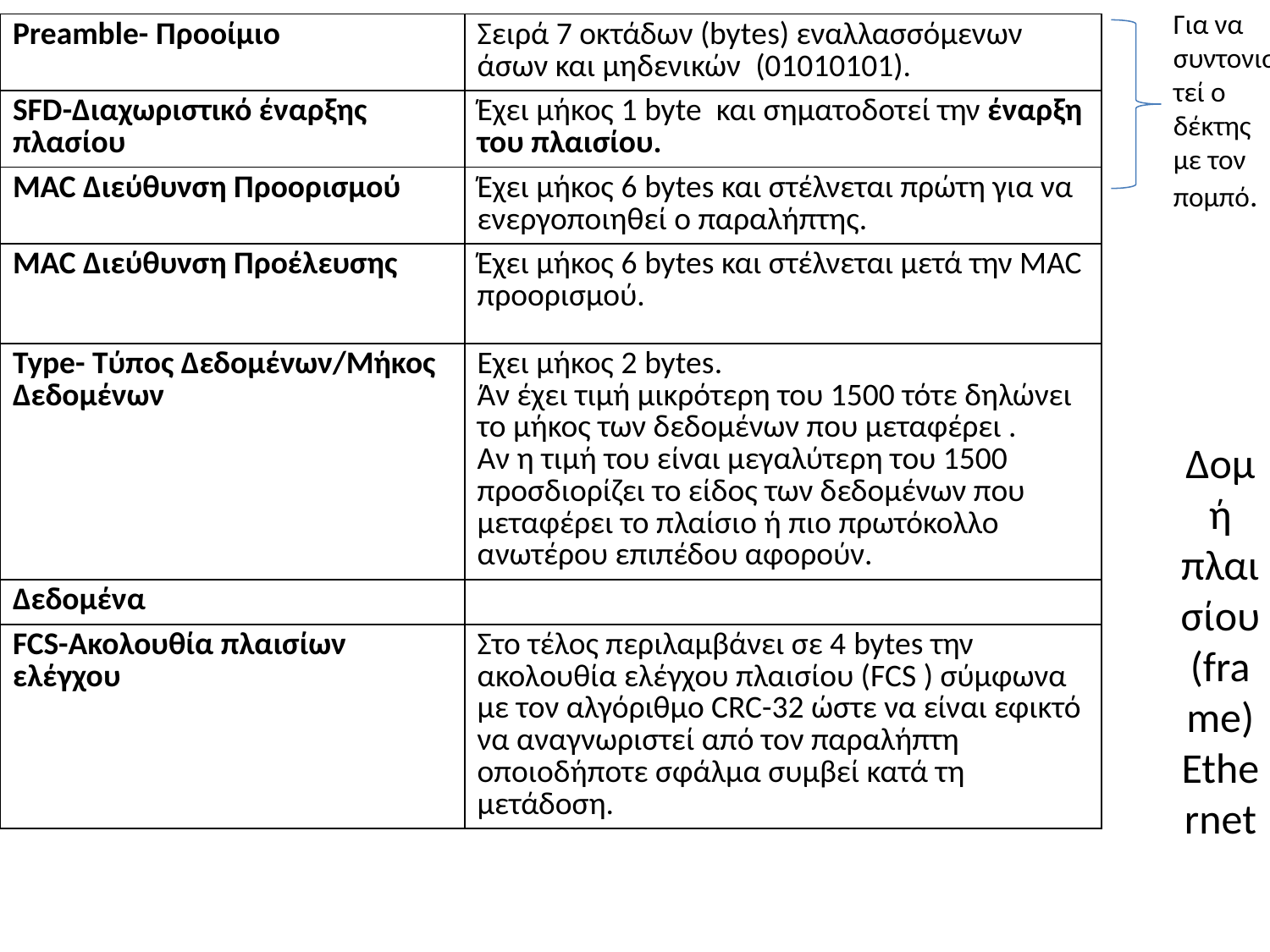

Για να συντονιστεί ο δέκτης με τον πομπό.
| Preamble- Προοίμιο | Σειρά 7 οκτάδων (bytes) εναλλασσόμενων άσων και μηδενικών (01010101). |
| --- | --- |
| SFD-Διαχωριστικό έναρξης πλασίου | Έχει μήκος 1 byte και σηματοδοτεί την έναρξη του πλαισίου. |
| MAC Διεύθυνση Προορισμού | Έχει μήκος 6 bytes και στέλνεται πρώτη για να ενεργοποιηθεί ο παραλήπτης. |
| MAC Διεύθυνση Προέλευσης | Έχει μήκος 6 bytes και στέλνεται μετά την MAC προορισμού. |
| Type- Τύπος Δεδομένων/Μήκος Δεδομένων | Εχει μήκος 2 bytes. Άν έχει τιμή μικρότερη του 1500 τότε δηλώνει το μήκος των δεδομένων που μεταφέρει . Αν η τιμή του είναι μεγαλύτερη του 1500 προσδιορίζει το είδος των δεδομένων που μεταφέρει το πλαίσιο ή πιο πρωτόκολλο ανωτέρου επιπέδου αφορούν. |
| Δεδομένα |  |
| FCS-Ακολουθία πλαισίων ελέγχου | Στο τέλος περιλαμβάνει σε 4 bytes την ακολουθία ελέγχου πλαισίου (FCS ) σύμφωνα με τον αλγόριθμο CRC-32 ώστε να είναι εφικτό να αναγνωριστεί από τον παραλήπτη οποιοδήποτε σφάλμα συμβεί κατά τη μετάδοση. |

# Δομή πλαισίου (frame) Ethernet